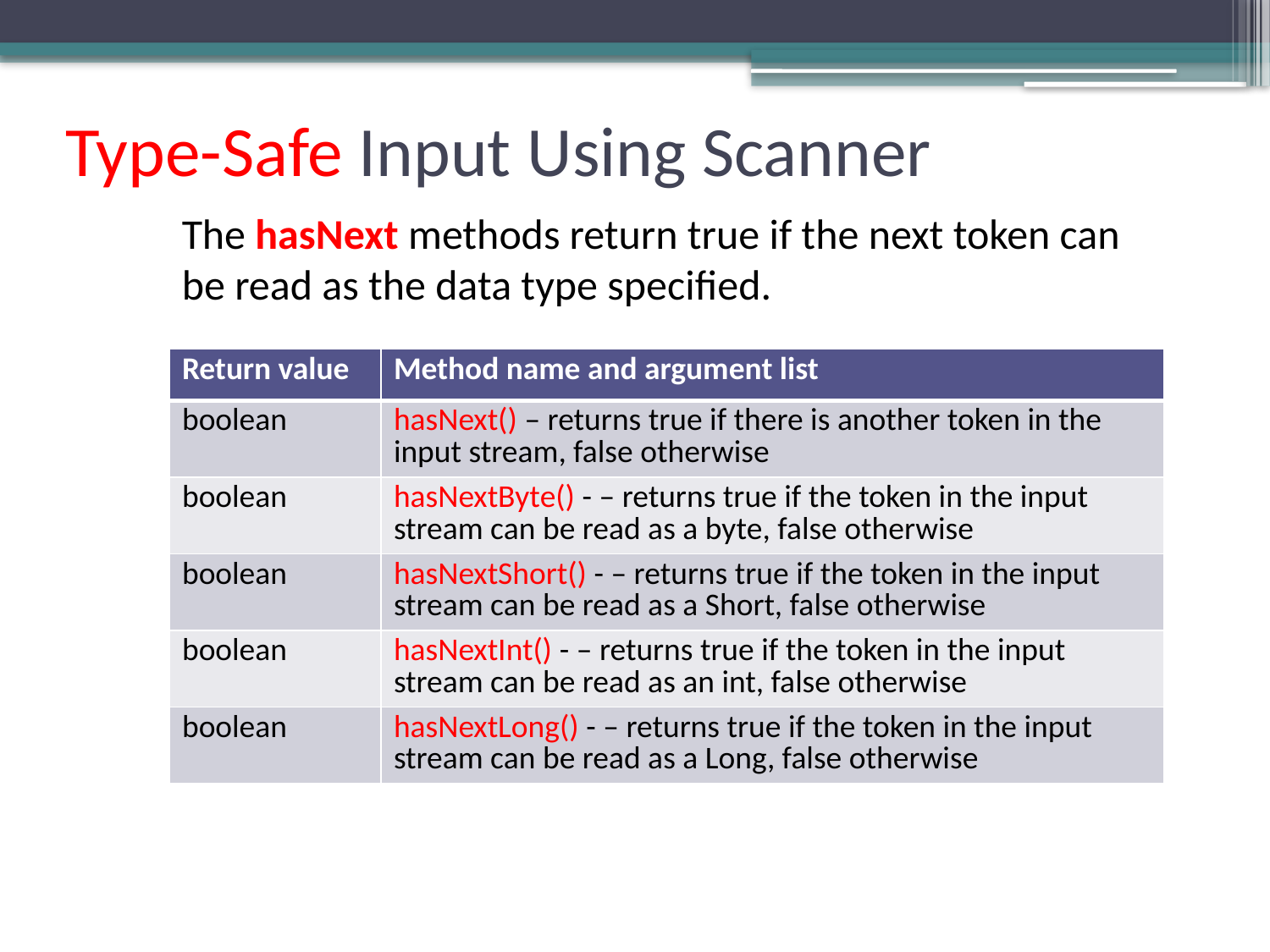

# Type-Safe Input Using Scanner
The hasNext methods return true if the next token can be read as the data type specified.
| Return value | Method name and argument list |
| --- | --- |
| boolean | hasNext() – returns true if there is another token in the input stream, false otherwise |
| boolean | hasNextByte() - – returns true if the token in the input stream can be read as a byte, false otherwise |
| boolean | hasNextShort() - – returns true if the token in the input stream can be read as a Short, false otherwise |
| boolean | hasNextInt() - – returns true if the token in the input stream can be read as an int, false otherwise |
| boolean | hasNextLong() - – returns true if the token in the input stream can be read as a Long, false otherwise |